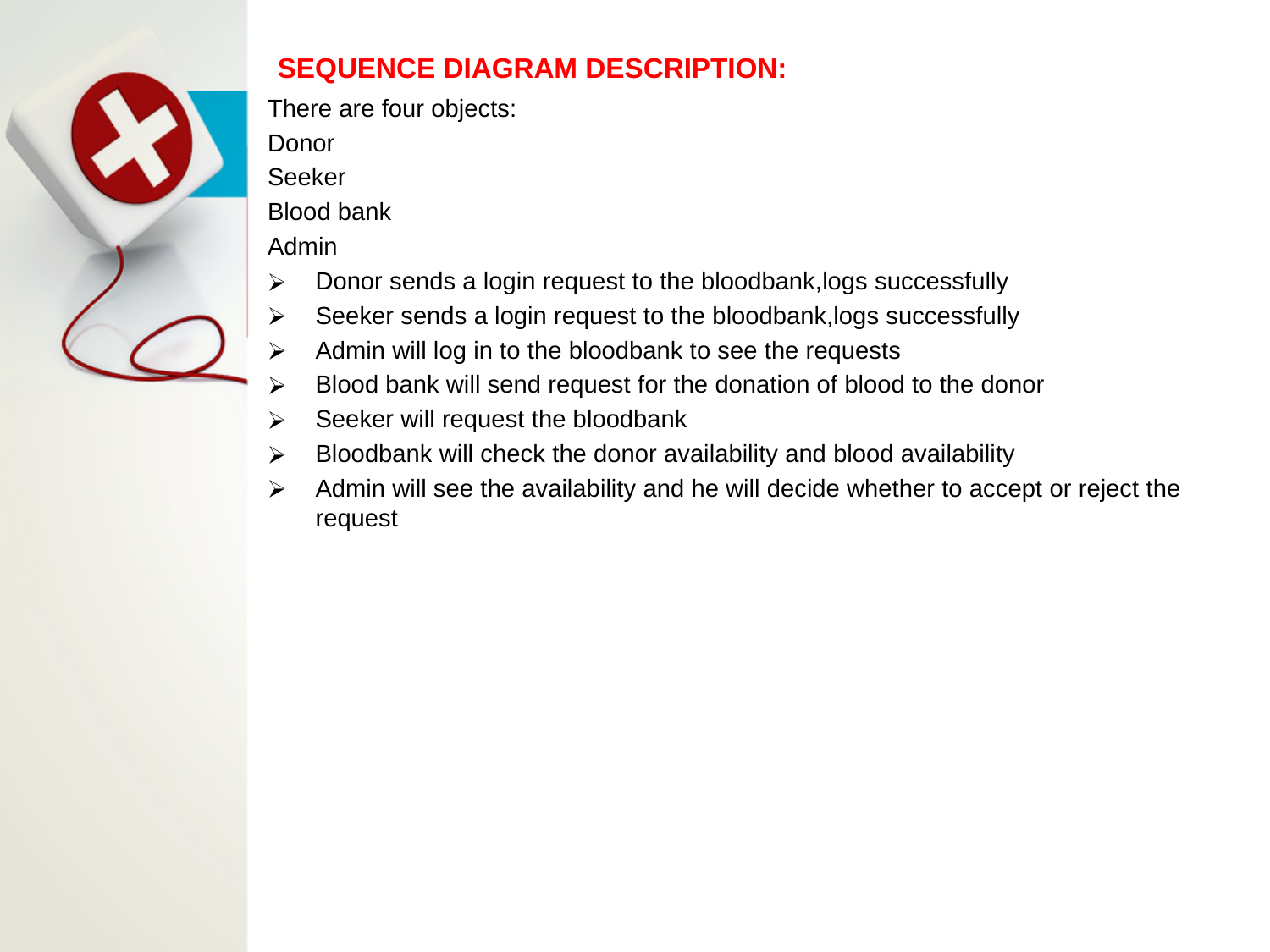

# SEQUENCE DIAGRAM DESCRIPTION:
There are four objects:
Donor
Seeker
Blood bank
Admin
Donor sends a login request to the bloodbank,logs successfully
Seeker sends a login request to the bloodbank,logs successfully
Admin will log in to the bloodbank to see the requests
Blood bank will send request for the donation of blood to the donor
Seeker will request the bloodbank
Bloodbank will check the donor availability and blood availability
Admin will see the availability and he will decide whether to accept or reject the request